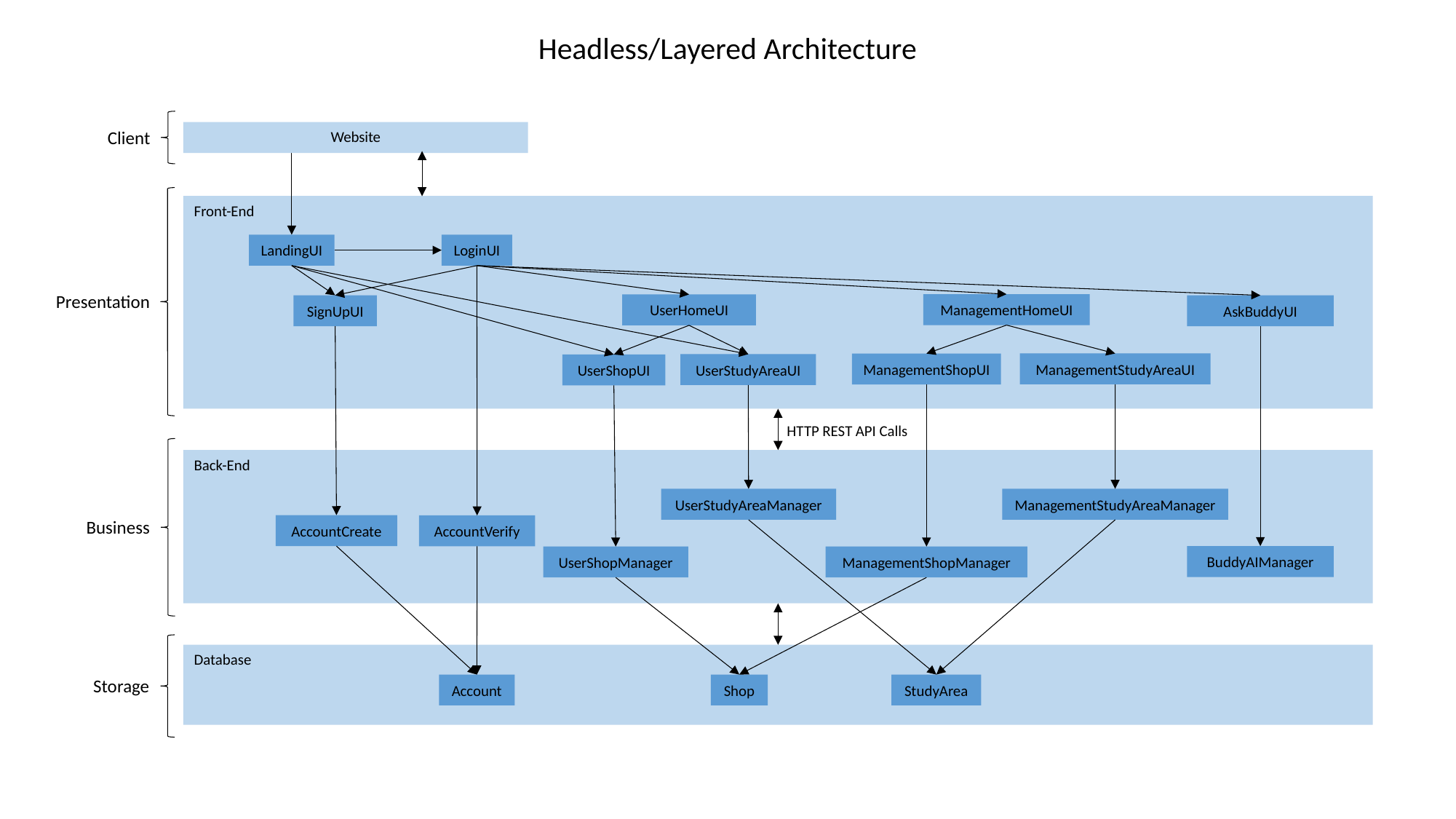

# Headless/Layered Architecture

Client
Website

Front-End
LandingUI
LoginUI
Presentation
ManagementHomeUI
UserHomeUI
SignUpUI
AskBuddyUI
ManagementStudyAreaUI
ManagementShopUI
UserStudyAreaUI
UserShopUI
HTTP REST API Calls

Back-End
UserStudyAreaManager
ManagementStudyAreaManager
Business
AccountCreate
AccountVerify
BuddyAIManager
UserShopManager
ManagementShopManager

Database
Storage
Account
Shop
StudyArea